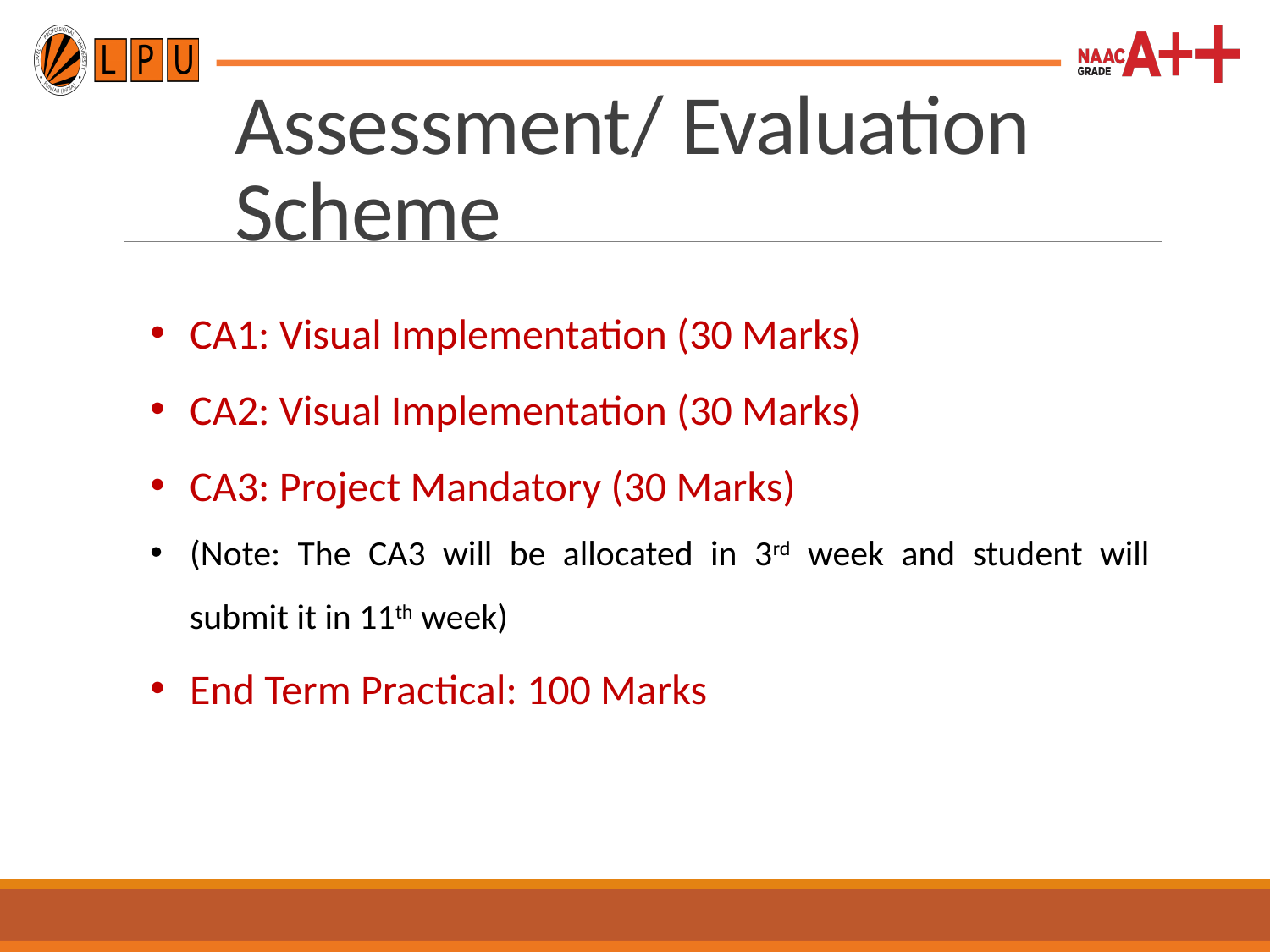

Assessment/ Evaluation Scheme
CA1: Visual Implementation (30 Marks)
CA2: Visual Implementation (30 Marks)
CA3: Project Mandatory (30 Marks)
(Note: The CA3 will be allocated in 3rd week and student will submit it in 11th week)
End Term Practical: 100 Marks